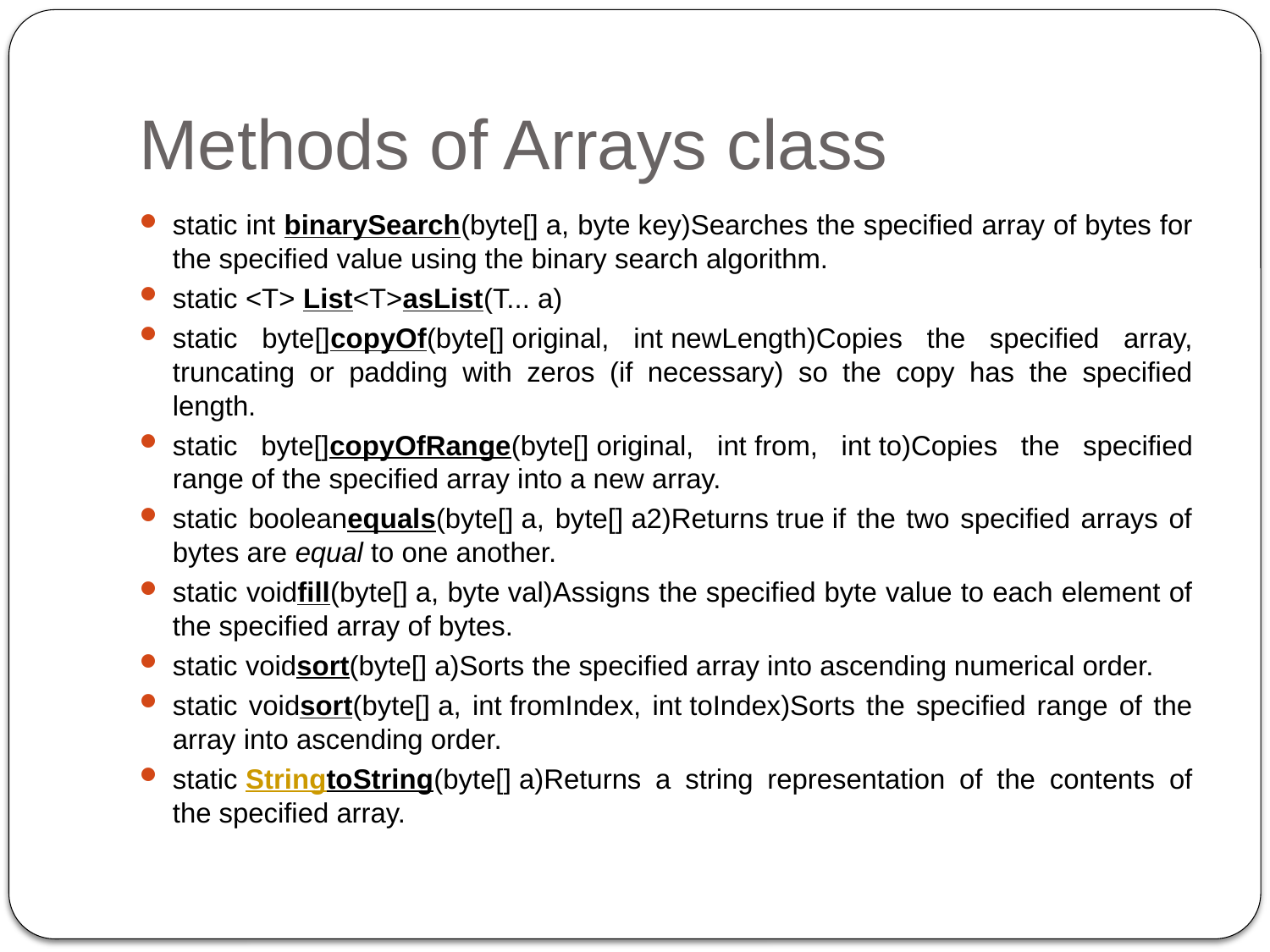

# Methods of Arrays class
static int binarySearch(byte[] a, byte key)Searches the specified array of bytes for the specified value using the binary search algorithm.
static <T> List<T>asList(T... a)
static byte[]copyOf(byte[] original, int newLength)Copies the specified array, truncating or padding with zeros (if necessary) so the copy has the specified length.
static byte[]copyOfRange(byte[] original, int from, int to)Copies the specified range of the specified array into a new array.
static booleanequals(byte[] a, byte[] a2)Returns true if the two specified arrays of bytes are equal to one another.
static voidfill(byte[] a, byte val)Assigns the specified byte value to each element of the specified array of bytes.
static voidsort(byte[] a)Sorts the specified array into ascending numerical order.
static voidsort(byte[] a, int fromIndex, int toIndex)Sorts the specified range of the array into ascending order.
static StringtoString(byte[] a)Returns a string representation of the contents of the specified array.